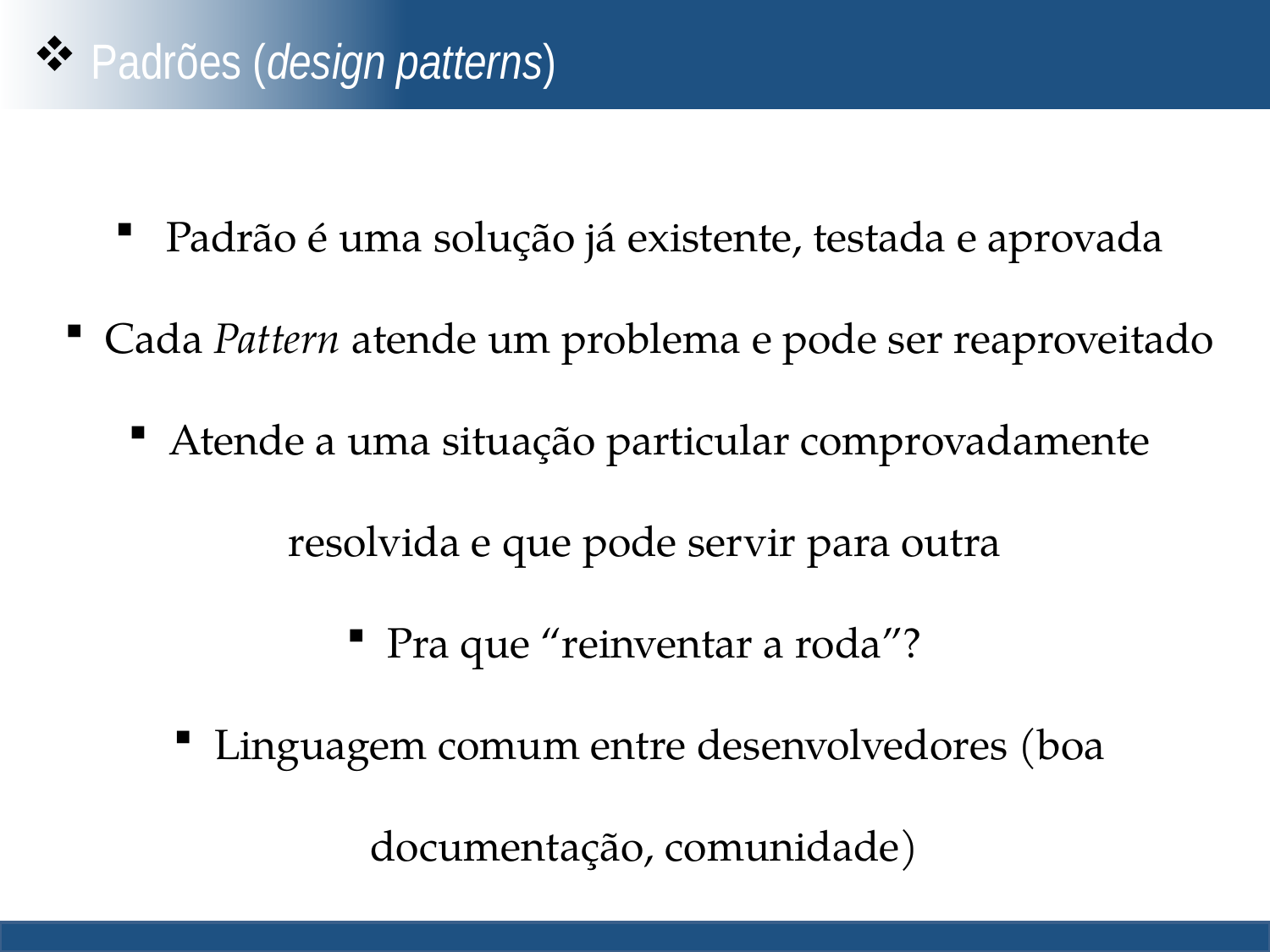

Padrões (design patterns)
  Padrão é uma solução já existente, testada e aprovada
 Cada Pattern atende um problema e pode ser reaproveitado
 Atende a uma situação particular comprovadamente resolvida e que pode servir para outra
 Pra que “reinventar a roda”?
 Linguagem comum entre desenvolvedores (boa documentação, comunidade)